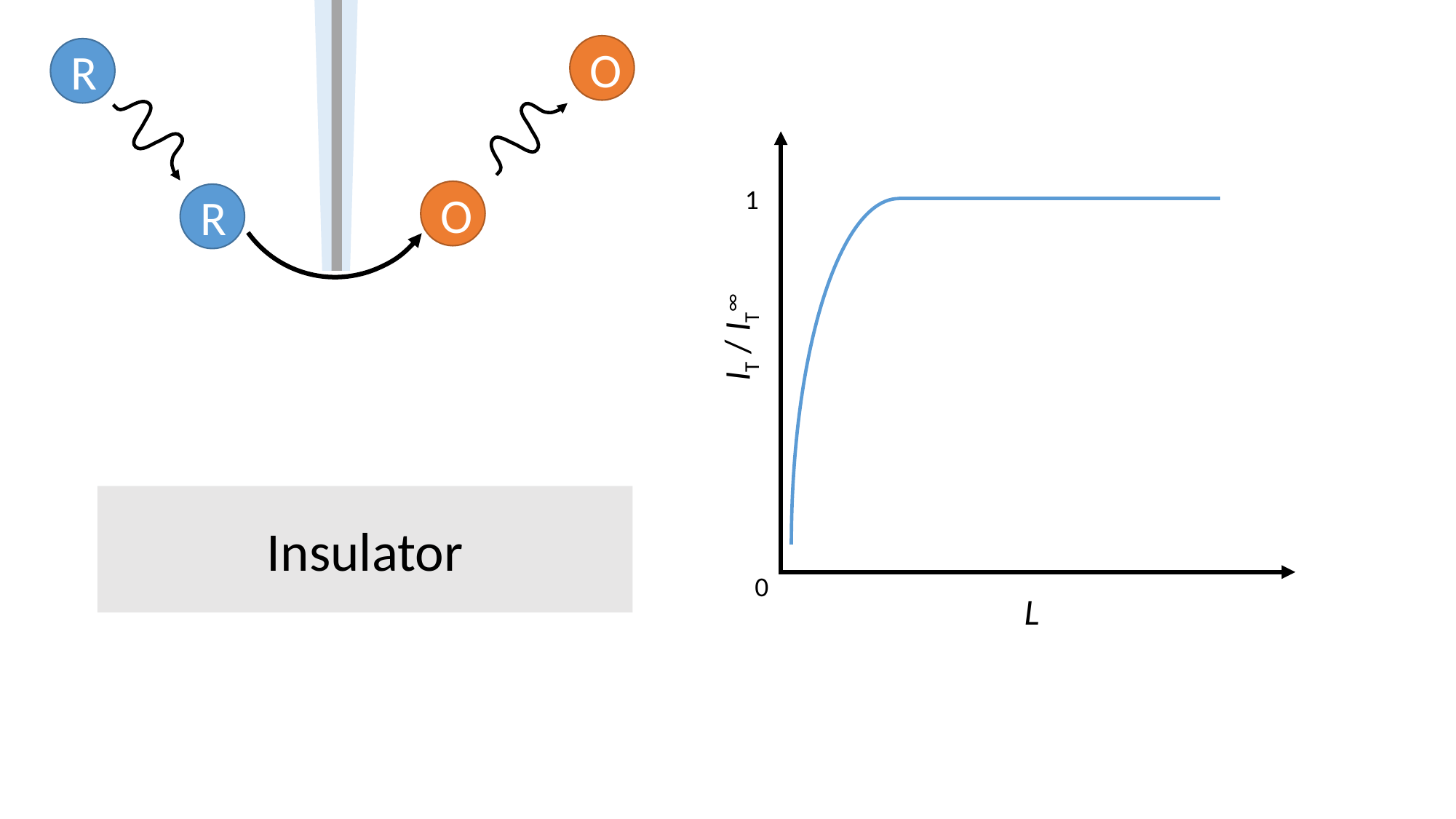

O
R

O
R
1

IT / IT∞
Insulator
0
L